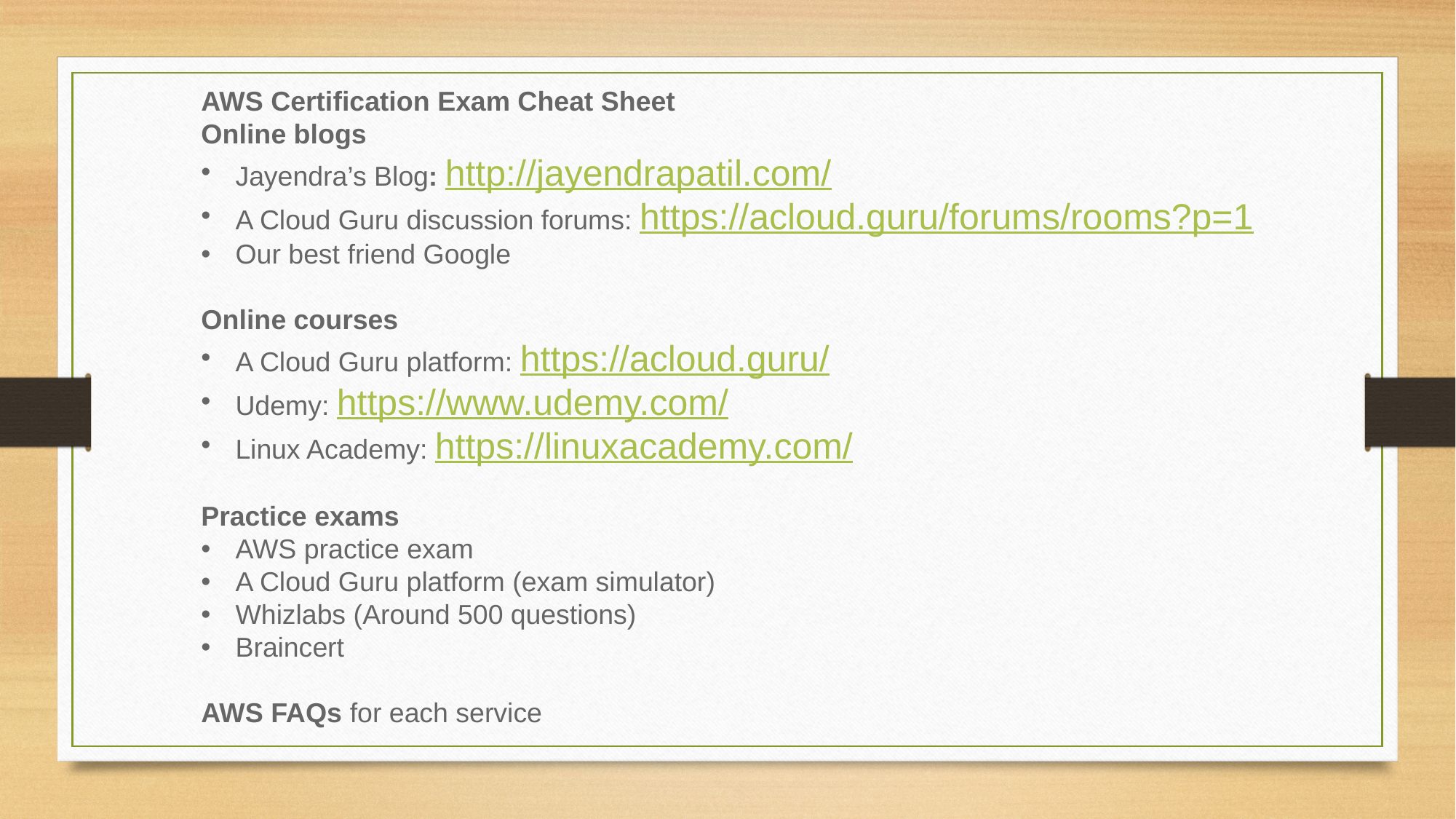

AWS Certification Exam Cheat Sheet
Online blogs
Jayendra’s Blog: http://jayendrapatil.com/
A Cloud Guru discussion forums: https://acloud.guru/forums/rooms?p=1
Our best friend Google

Online courses
A Cloud Guru platform: https://acloud.guru/
Udemy: https://www.udemy.com/
Linux Academy: https://linuxacademy.com/

Practice exams
AWS practice exam
A Cloud Guru platform (exam simulator)
Whizlabs (Around 500 questions)
Braincert

AWS FAQs for each service